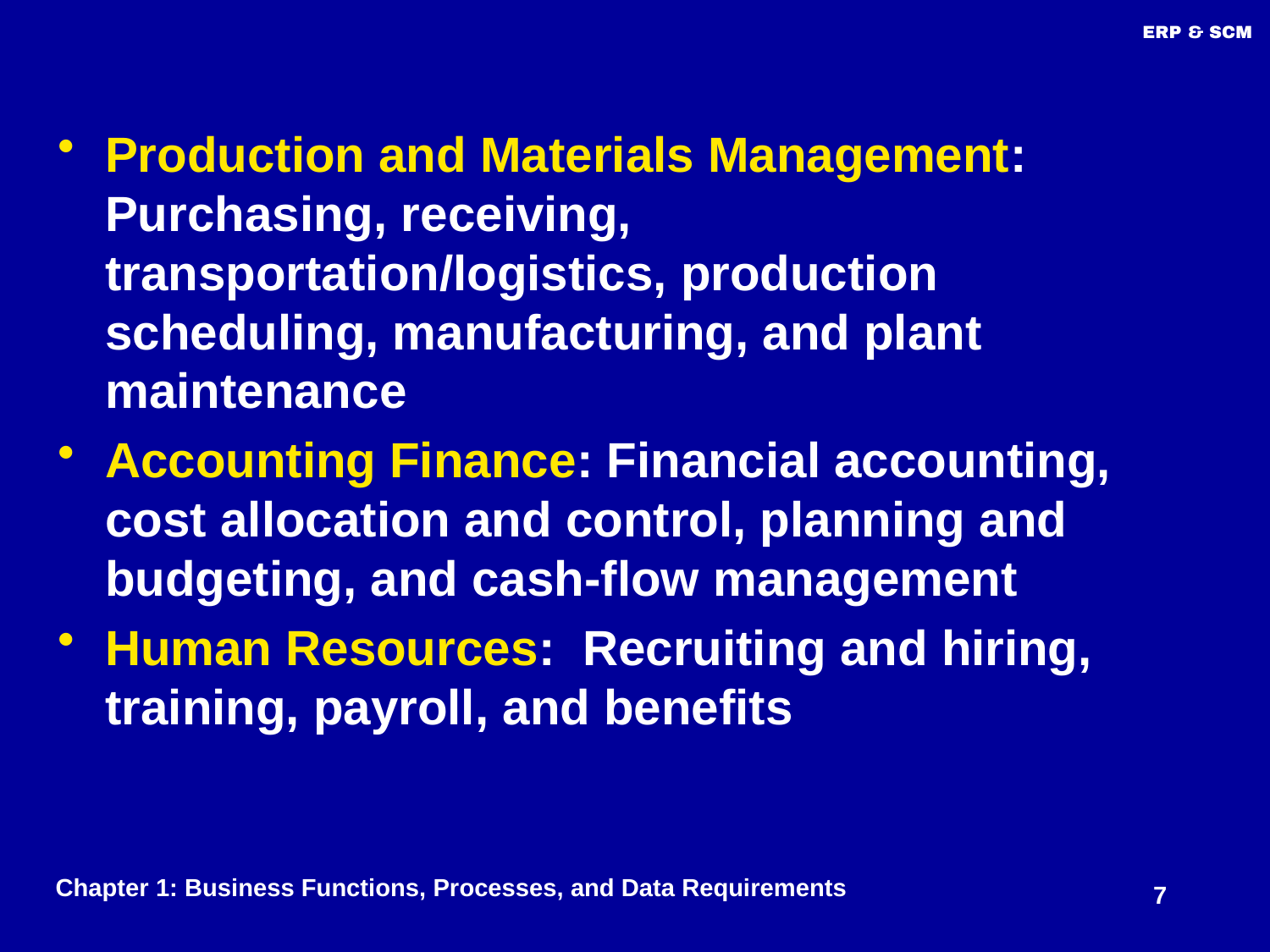

Production and Materials Management: Purchasing, receiving, transportation/logistics, production scheduling, manufacturing, and plant maintenance
Accounting Finance: Financial accounting, cost allocation and control, planning and budgeting, and cash-flow management
Human Resources:  Recruiting and hiring, training, payroll, and benefits